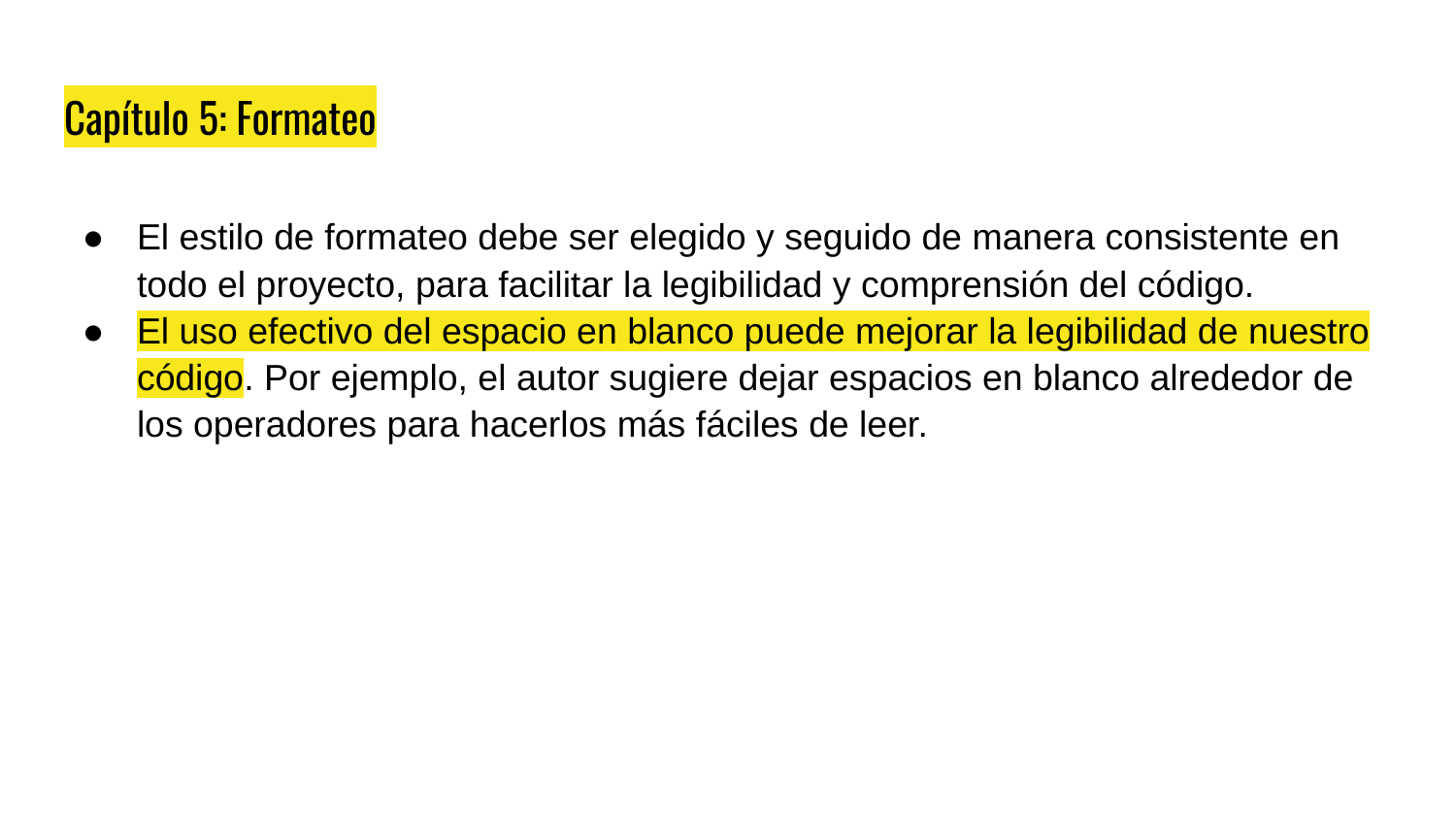

# Capítulo 5: Formateo
El estilo de formateo debe ser elegido y seguido de manera consistente en todo el proyecto, para facilitar la legibilidad y comprensión del código.
El uso efectivo del espacio en blanco puede mejorar la legibilidad de nuestro código. Por ejemplo, el autor sugiere dejar espacios en blanco alrededor de los operadores para hacerlos más fáciles de leer.